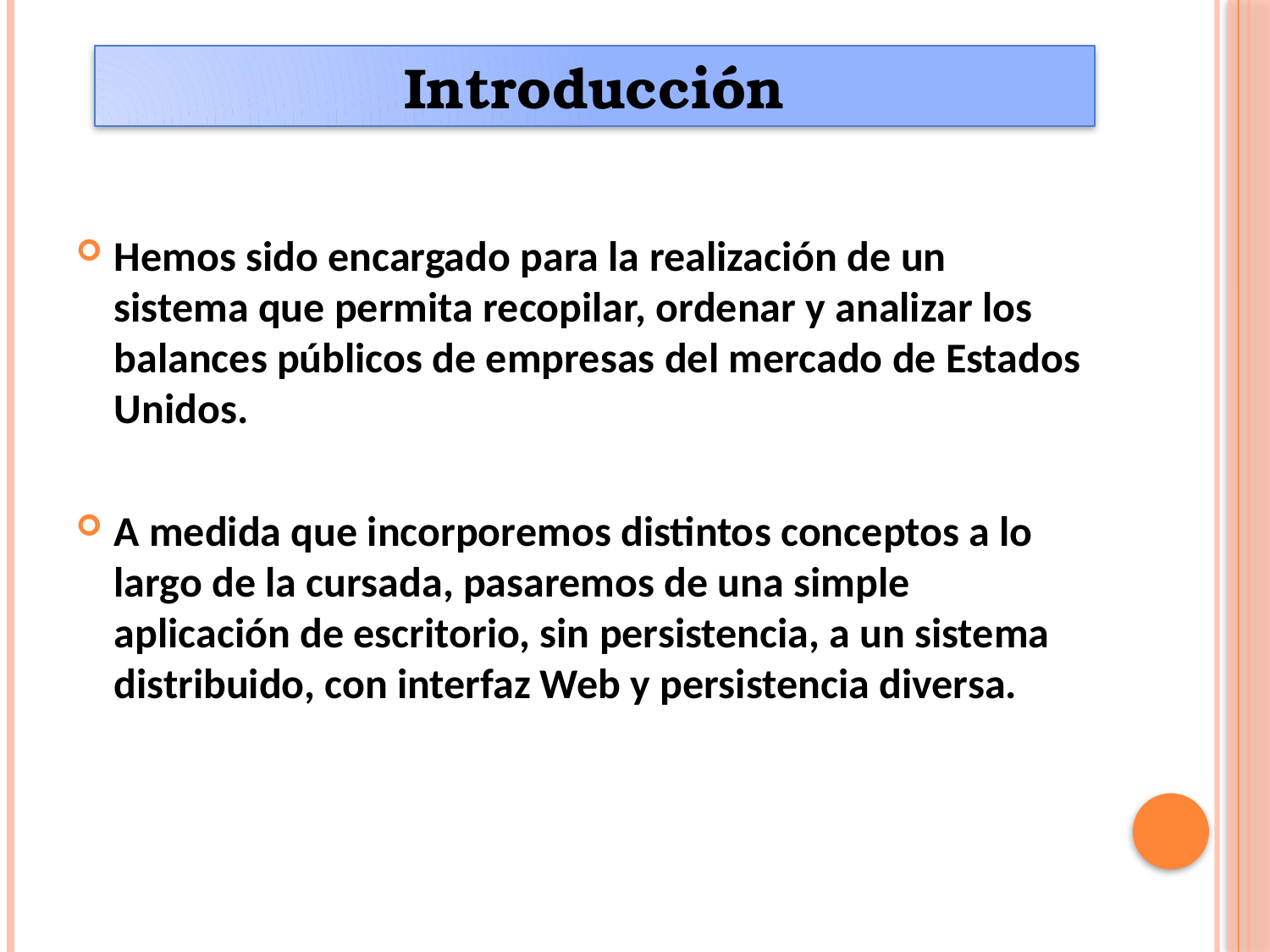

Introducción
Hemos sido encargado para la realización de un sistema que permita recopilar, ordenar y analizar los balances públicos de empresas del mercado de Estados Unidos.

A medida que incorporemos distintos conceptos a lo largo de la cursada, pasaremos de una simple aplicación de escritorio, sin persistencia, a un sistema distribuido, con interfaz Web y persistencia diversa.